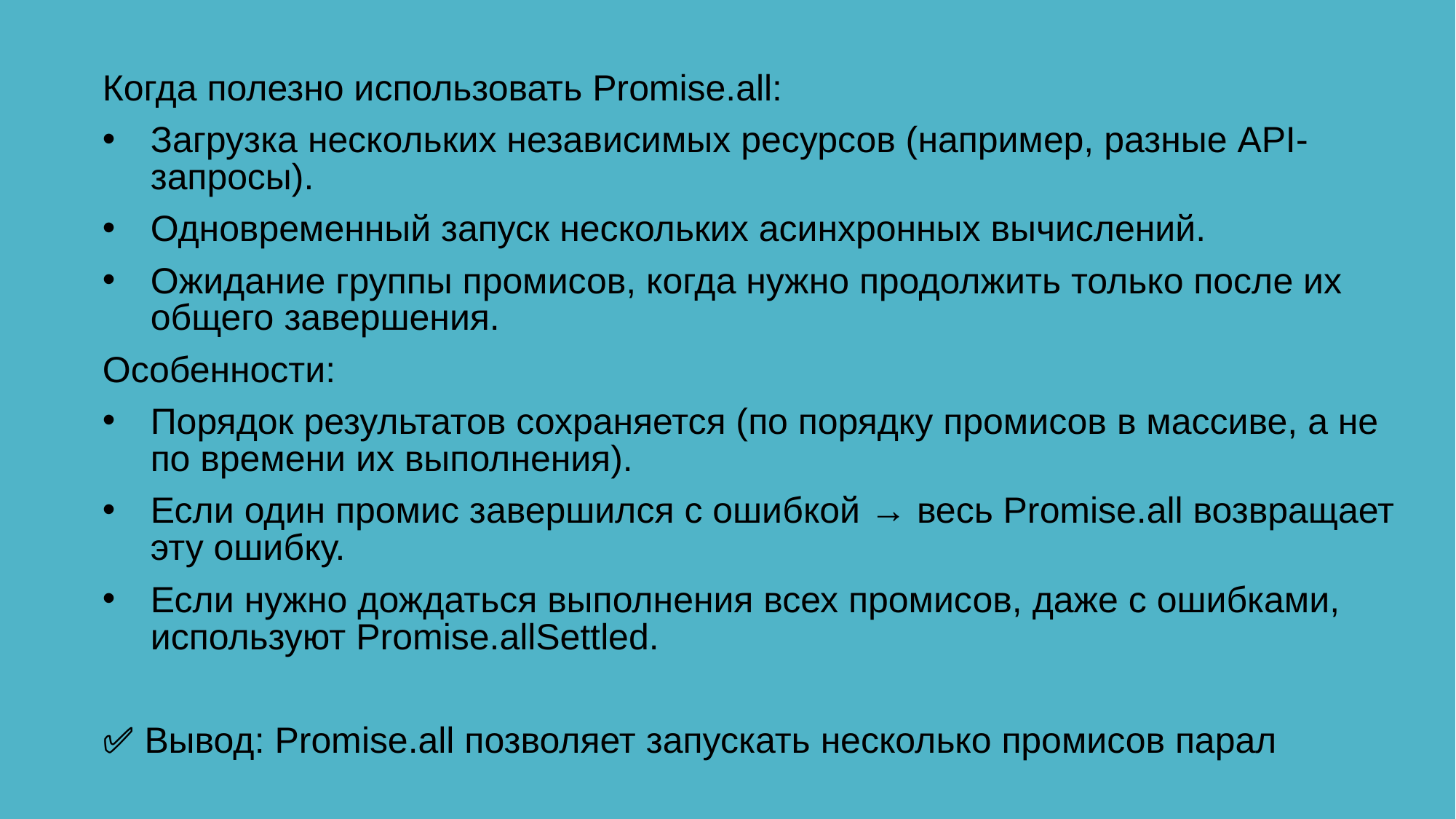

Когда полезно использовать Promise.all:
Загрузка нескольких независимых ресурсов (например, разные API-запросы).
Одновременный запуск нескольких асинхронных вычислений.
Ожидание группы промисов, когда нужно продолжить только после их общего завершения.
Особенности:
Порядок результатов сохраняется (по порядку промисов в массиве, а не по времени их выполнения).
Если один промис завершился с ошибкой → весь Promise.all возвращает эту ошибку.
Если нужно дождаться выполнения всех промисов, даже с ошибками, используют Promise.allSettled.

✅ Вывод: Promise.all позволяет запускать несколько промисов парал